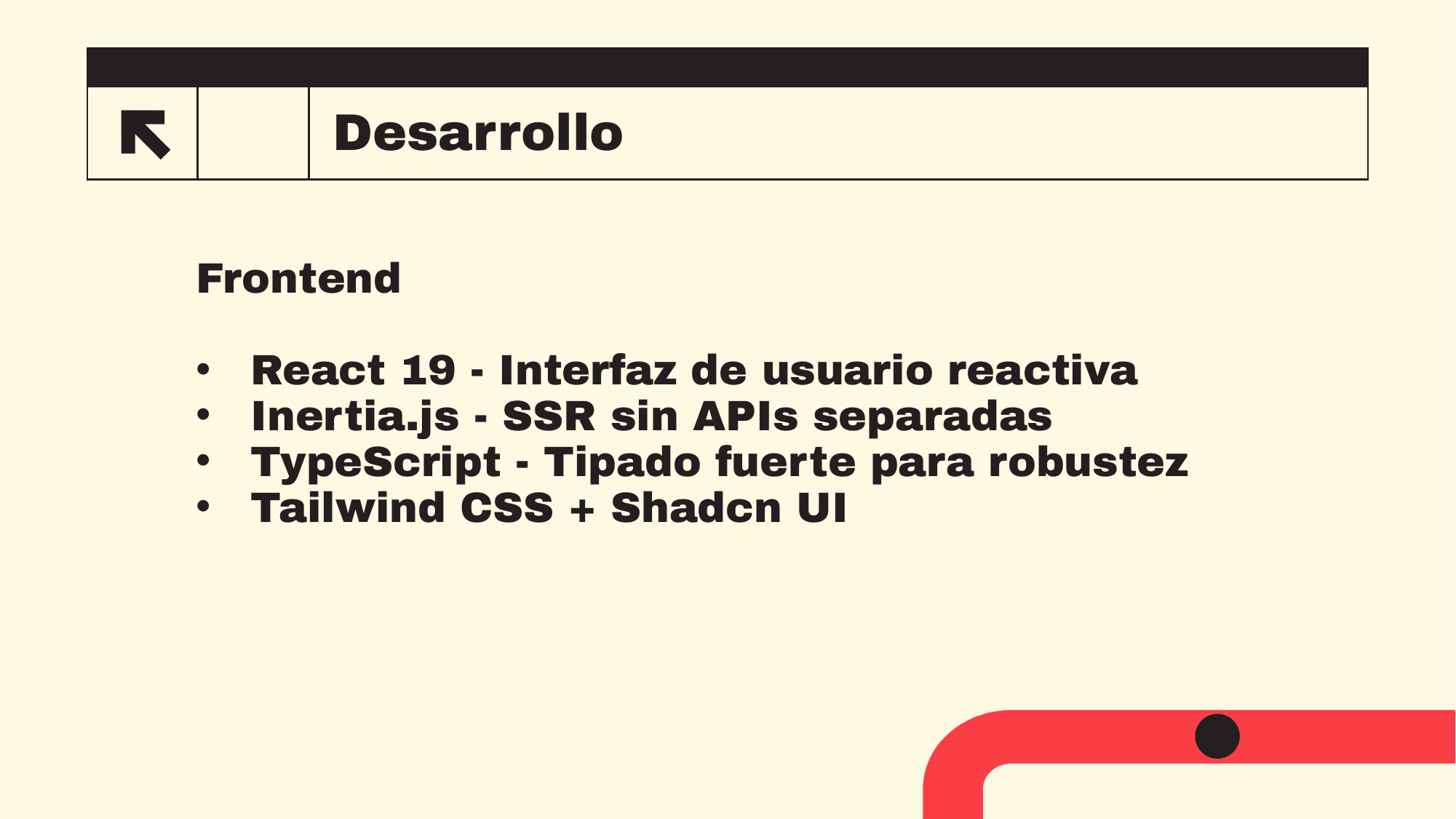

# Desarrollo
Frontend

React 19 - Interfaz de usuario reactiva
Inertia.js - SSR sin APIs separadas
TypeScript - Tipado fuerte para robustez
Tailwind CSS + Shadcn UI